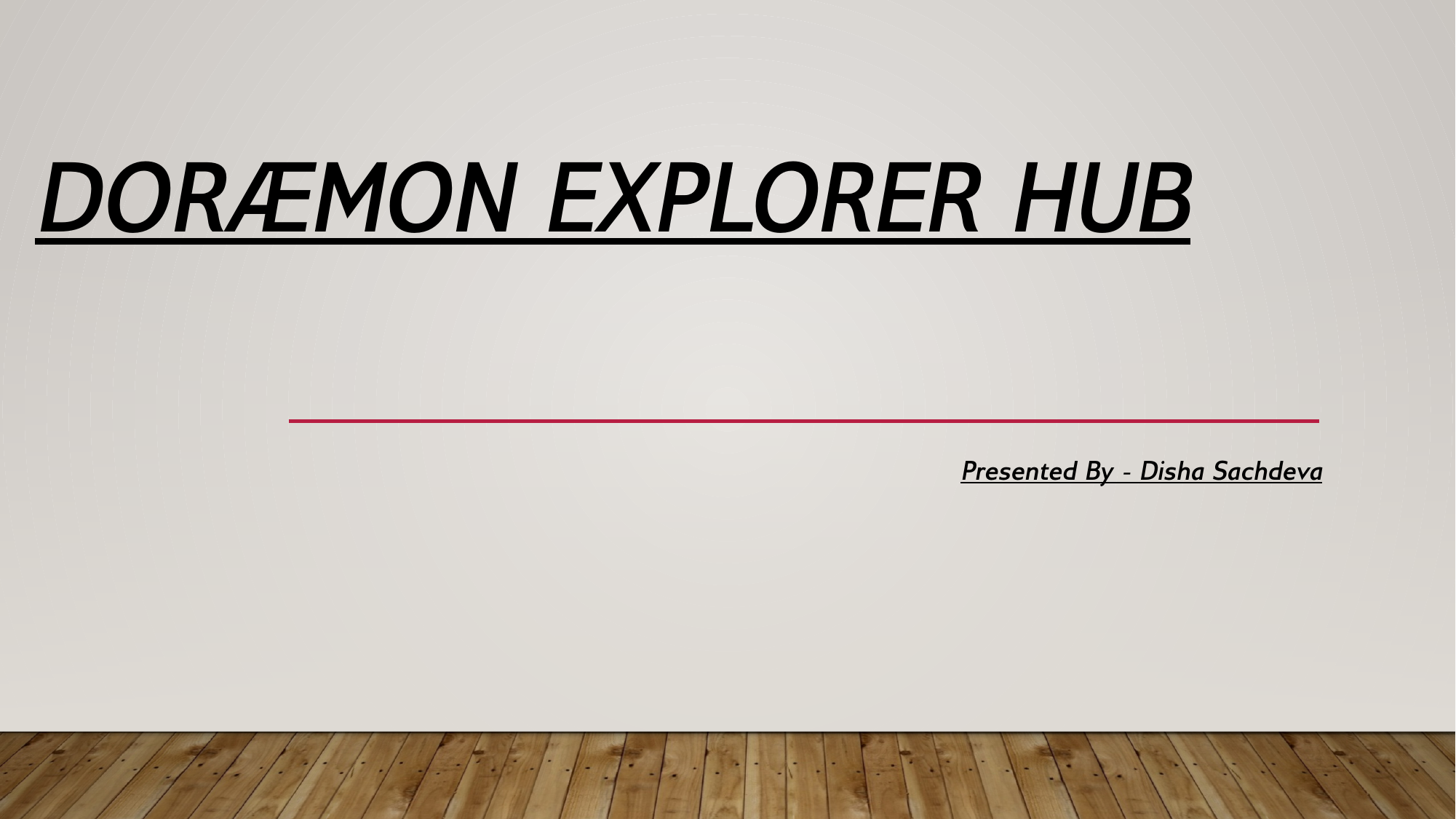

# DoraeMon explorer hub
Presented By - Disha Sachdeva